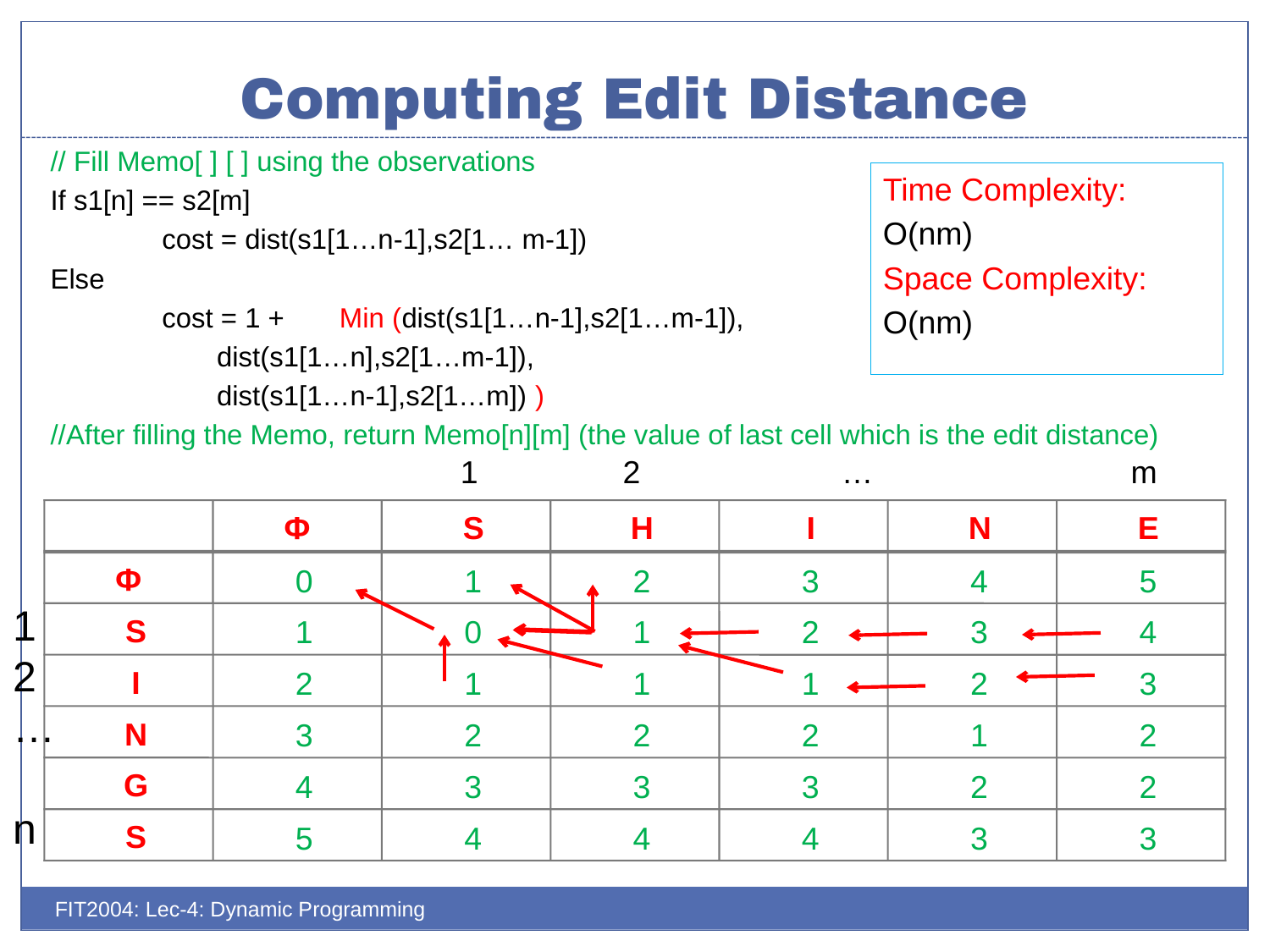

# Computing Edit Distance
// Fill Memo[ ] [ ] using the observations
If s1[n] == s2[m]
	cost = dist(s1[1…n-1],s2[1… m-1])
Else
	cost = 1 +       Min (dist(s1[1…n-1],s2[1…m-1]),
		       dist(s1[1…n],s2[1…m-1]),
		       dist(s1[1…n-1],s2[1…m]) )
//After filling the Memo, return Memo[n][m] (the value of last cell which is the edit distance)

Time Complexity:
O(nm)
Space Complexity:
O(nm)

1	    2		… 		    m

Φ
S
H
I
N
E

Φ
0
1
2
3
4
5
1
2
…

n

S
1
0
1
2
3
4

I
2
1
1
1
2
3

N
3
2
2
2
1
2

G
4
3
3
3
2
2

S
5
4
4
4
3
3

FIT2004: Lec-4: Dynamic Programming